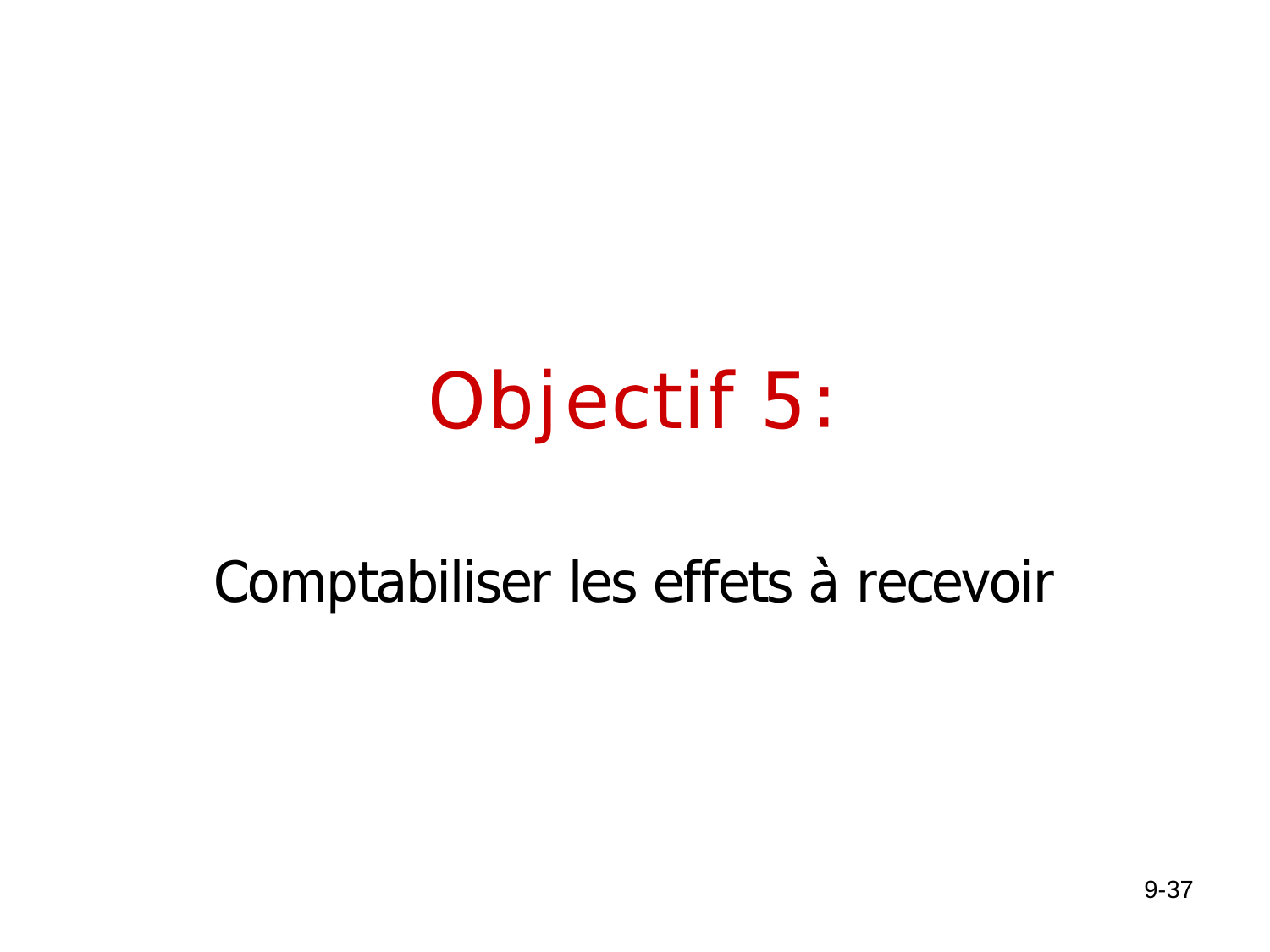

# Objectif 5:
Comptabiliser les effets à recevoir
9-37